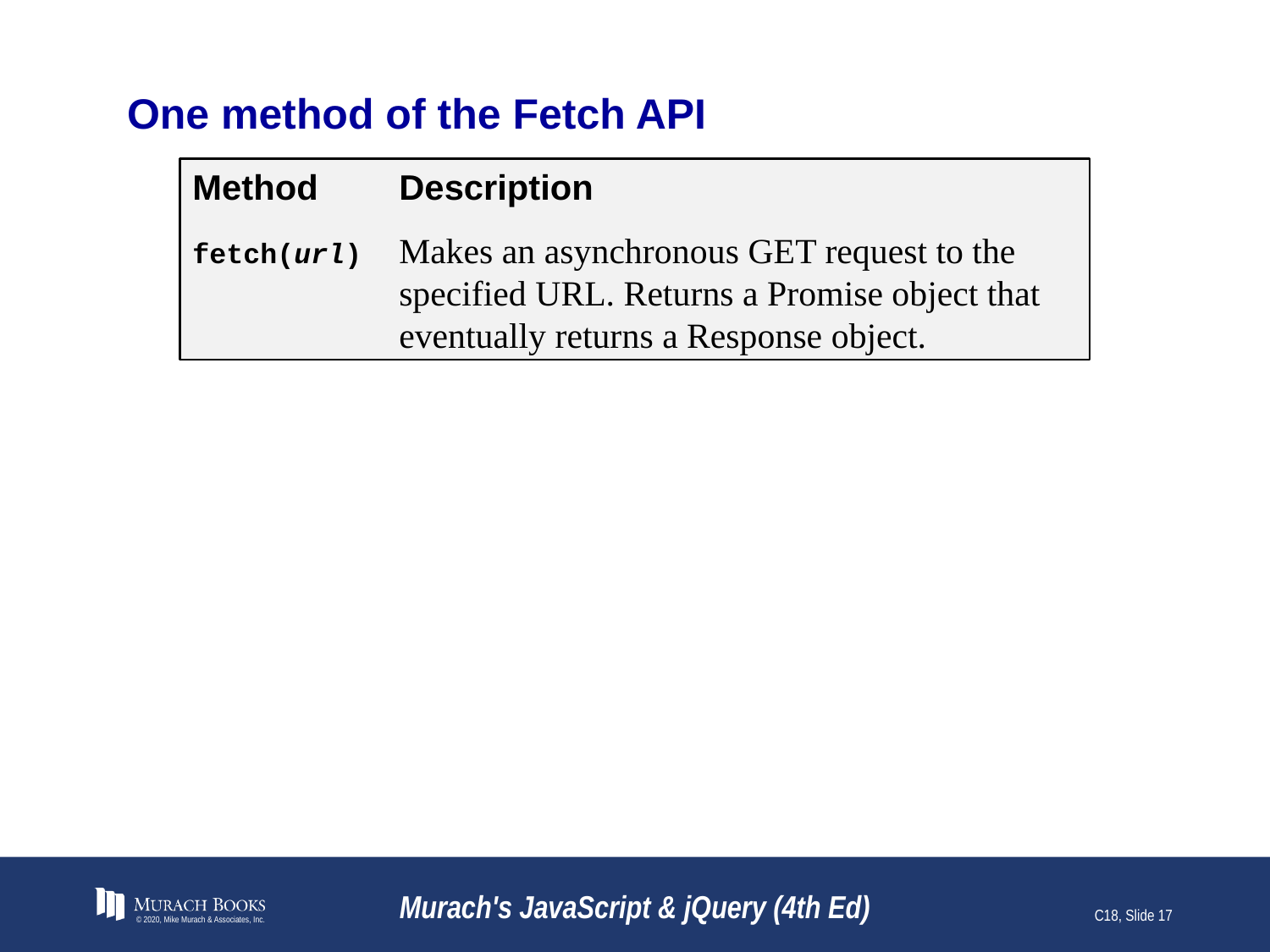

# One method of the Fetch API
Method	Description
fetch(url)	Makes an asynchronous GET request to the specified URL. Returns a Promise object that eventually returns a Response object.

© 2020, Mike Murach & Associates, Inc.
Murach's JavaScript & jQuery (4th Ed)

C18, Slide 17